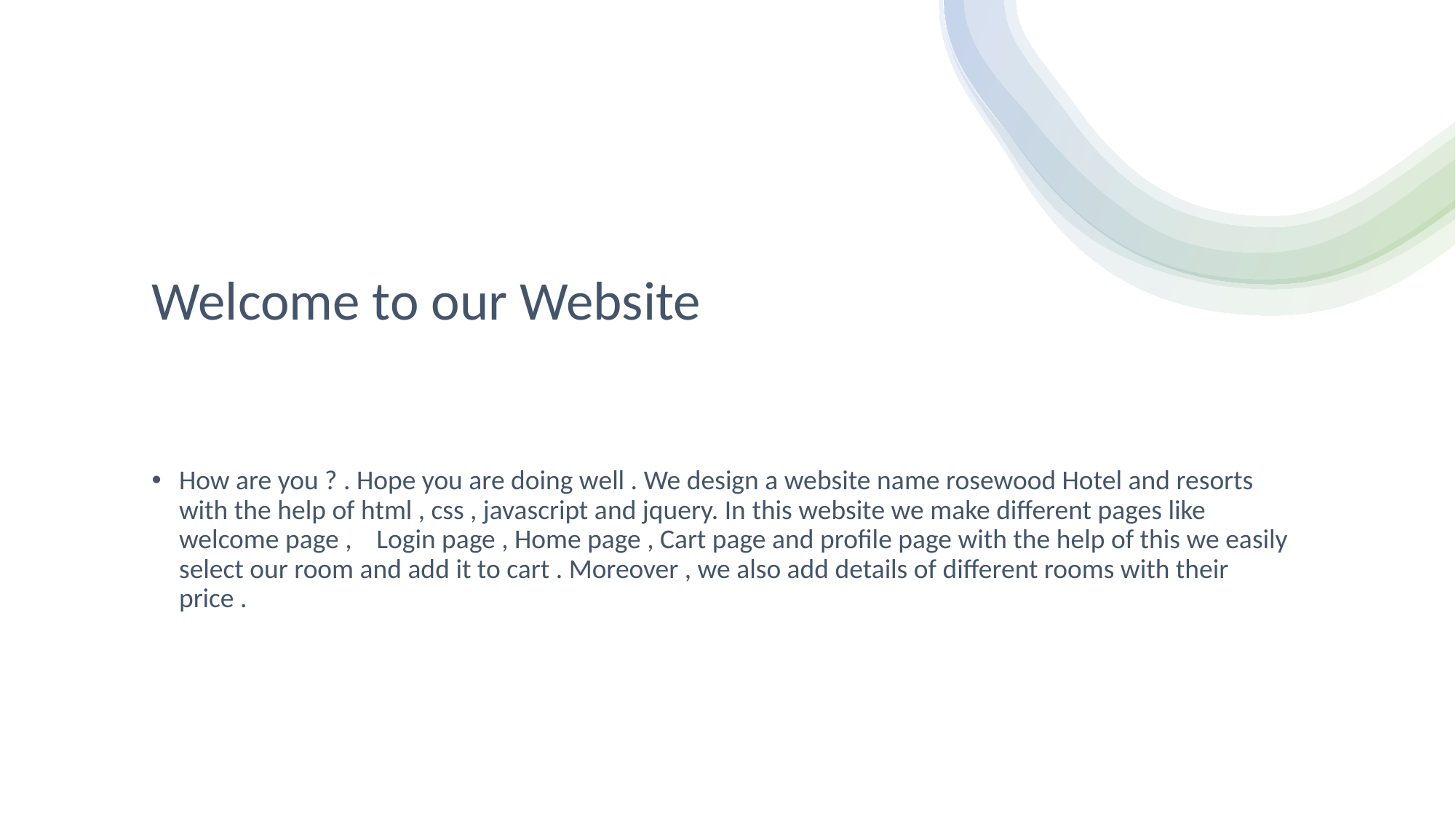

# Welcome to our Website
How are you ? . Hope you are doing well . We design a website name rosewood Hotel and resorts with the help of html , css , javascript and jquery. In this website we make different pages like welcome page ,    Login page , Home page , Cart page and profile page with the help of this we easily select our room and add it to cart . Moreover , we also add details of different rooms with their price .